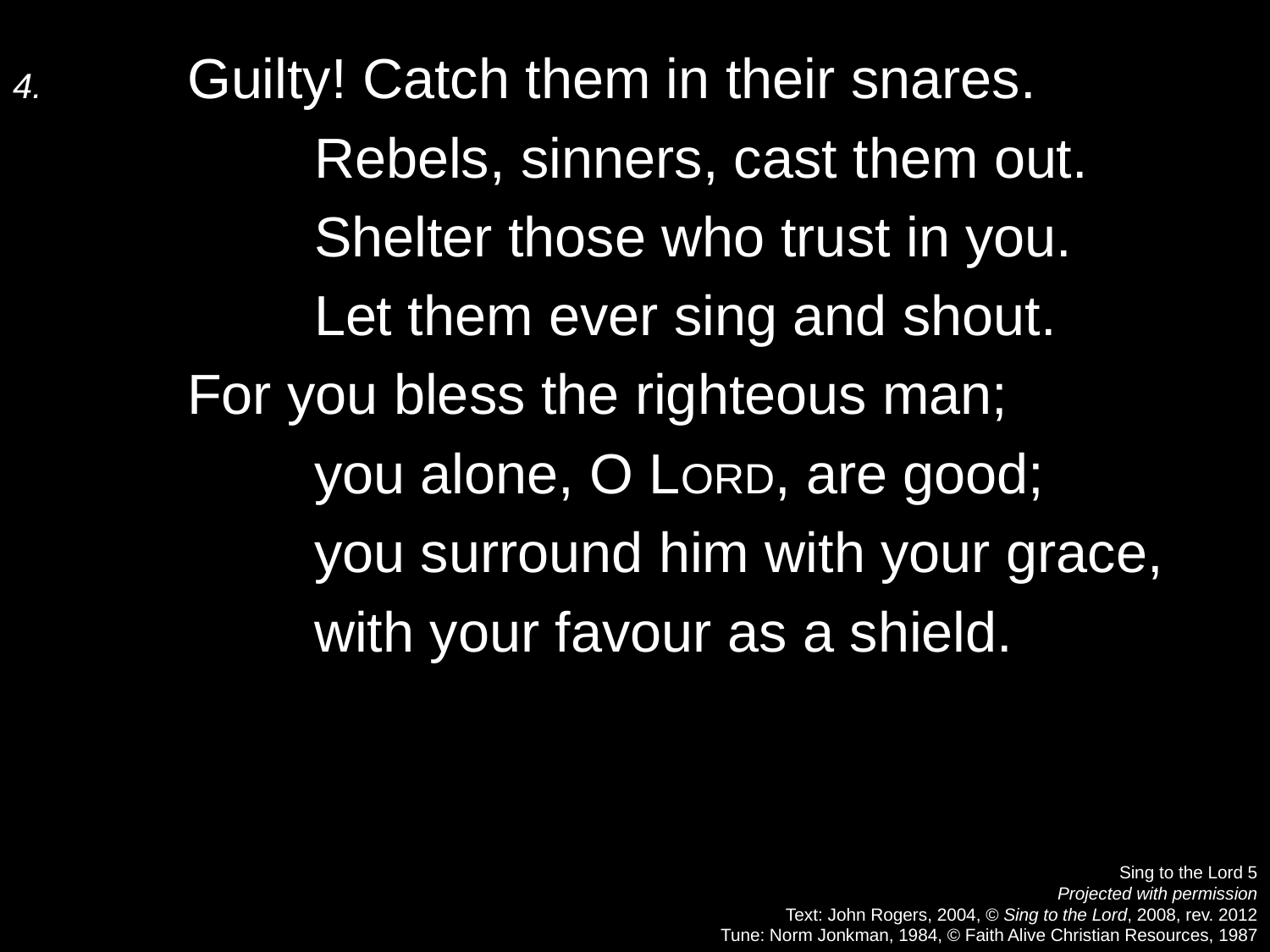

4.	Guilty! Catch them in their snares.
		Rebels, sinners, cast them out.
		Shelter those who trust in you.
		Let them ever sing and shout.
	For you bless the righteous man;
		you alone, O Lord, are good;
		you surround him with your grace,
		with your favour as a shield.
Sing to the Lord 5
Projected with permission
Text: John Rogers, 2004, © Sing to the Lord, 2008, rev. 2012
Tune: Norm Jonkman, 1984, © Faith Alive Christian Resources, 1987